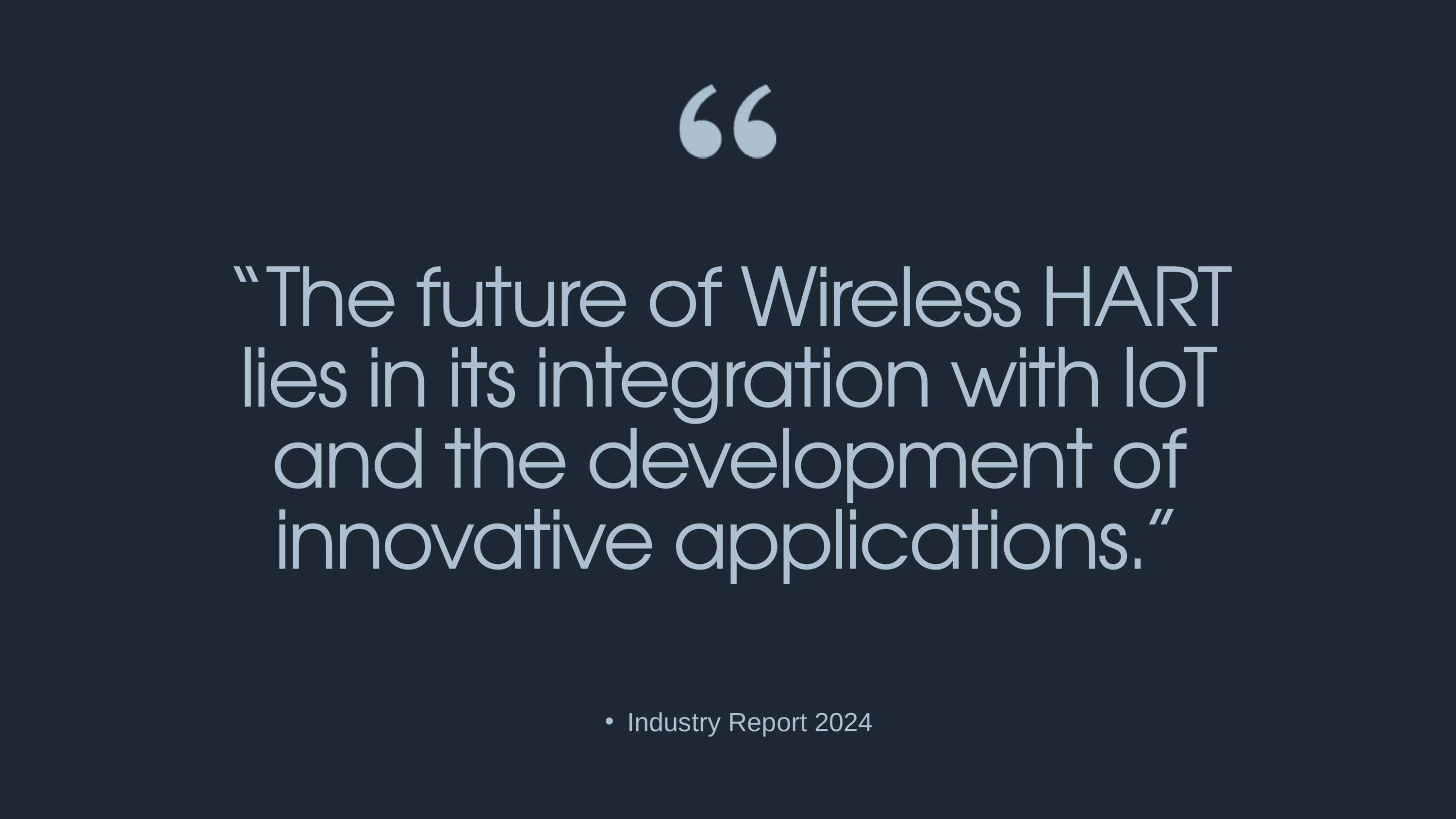

“The future of Wireless HART lies in its integration with IoT and the development of innovative applications.”
Industry Report 2024